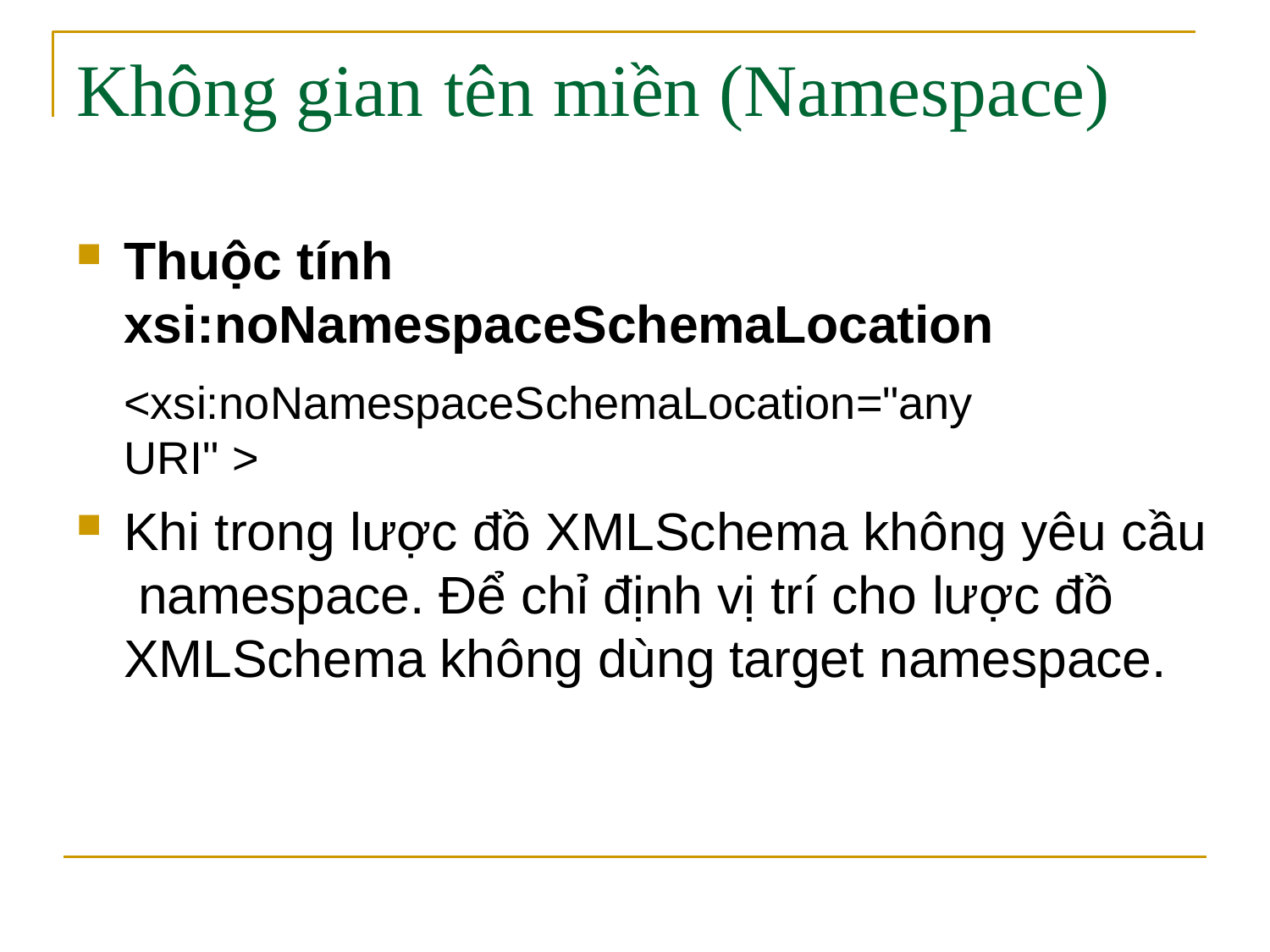

# Không gian	tên miền (Namespace)
Thuộc tính  xsi:noNamespaceSchemaLocation
<xsi:noNamespaceSchemaLocation="anyURI" >
Khi trong lược đồ XMLSchema không yêu cầu  namespace. Để chỉ định vị trí cho lược đồ  XMLSchema không dùng target namespace.